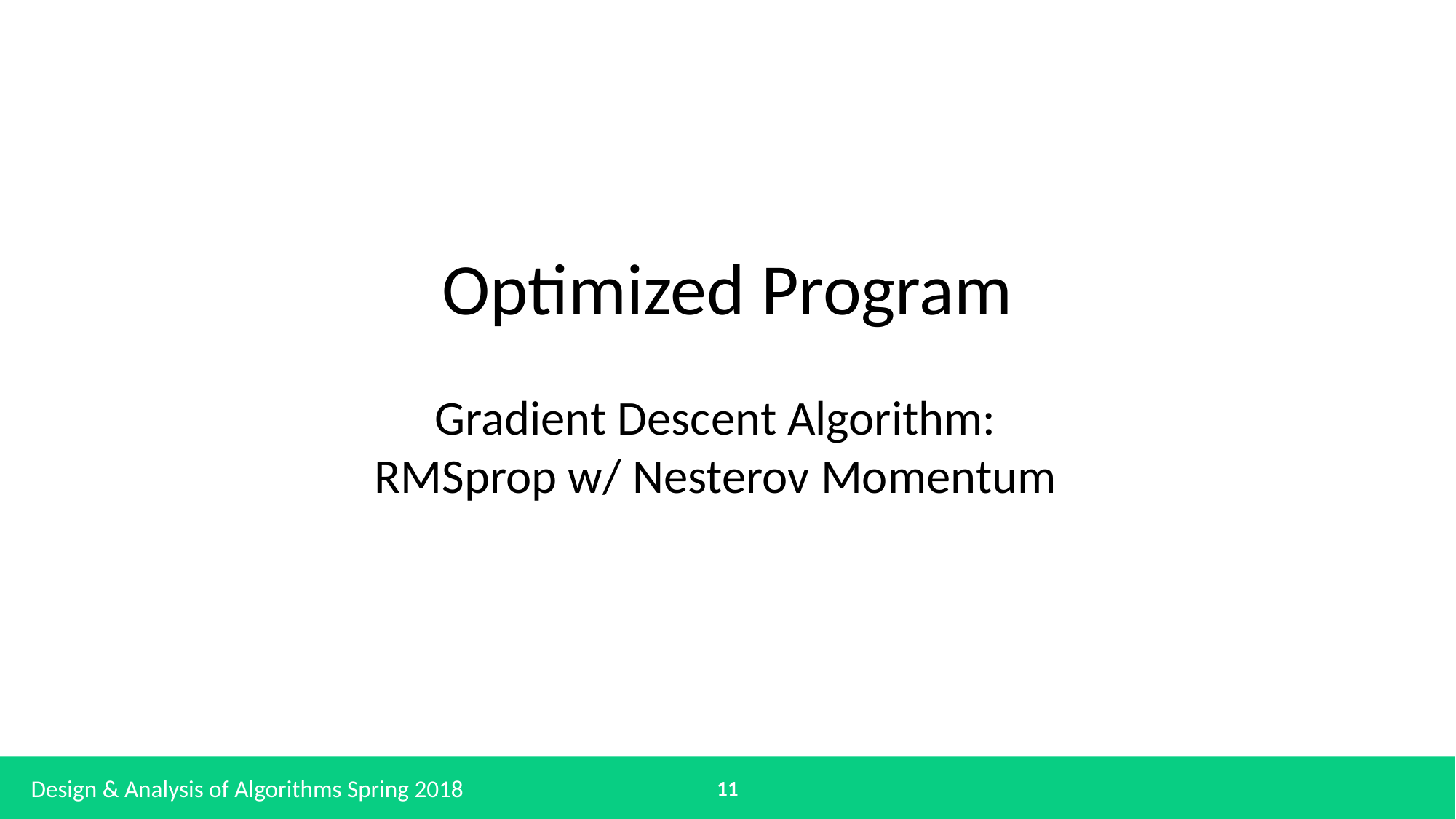

Optimized Program
Gradient Descent Algorithm:
RMSprop w/ Nesterov Momentum

11
Design & Analysis of Algorithms Spring 2018